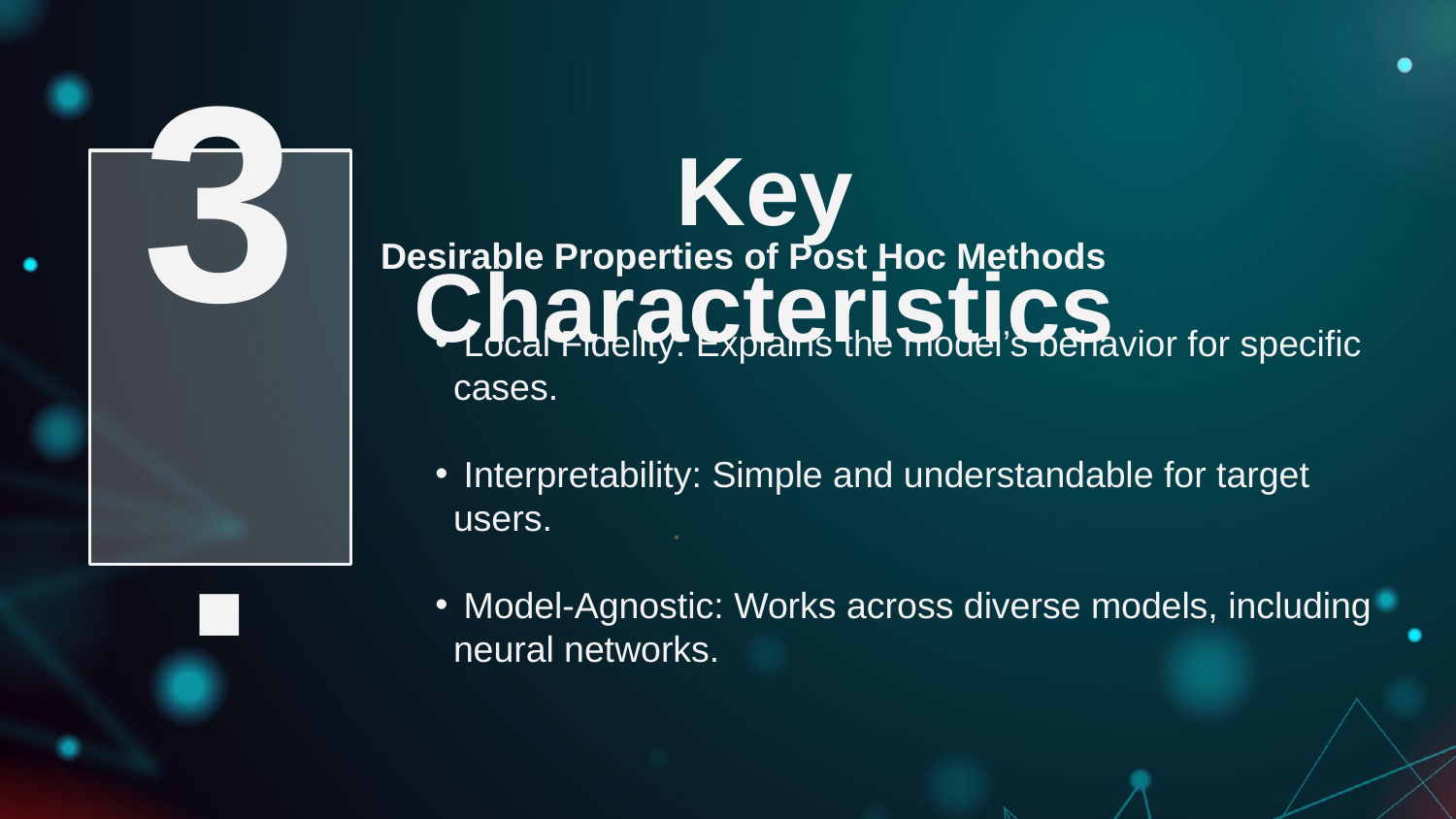

# Key Characteristics
3.
Desirable Properties of Post Hoc Methods

 Local Fidelity: Explains the model’s behavior for specific cases.

 Interpretability: Simple and understandable for target users.

 Model-Agnostic: Works across diverse models, including neural networks.